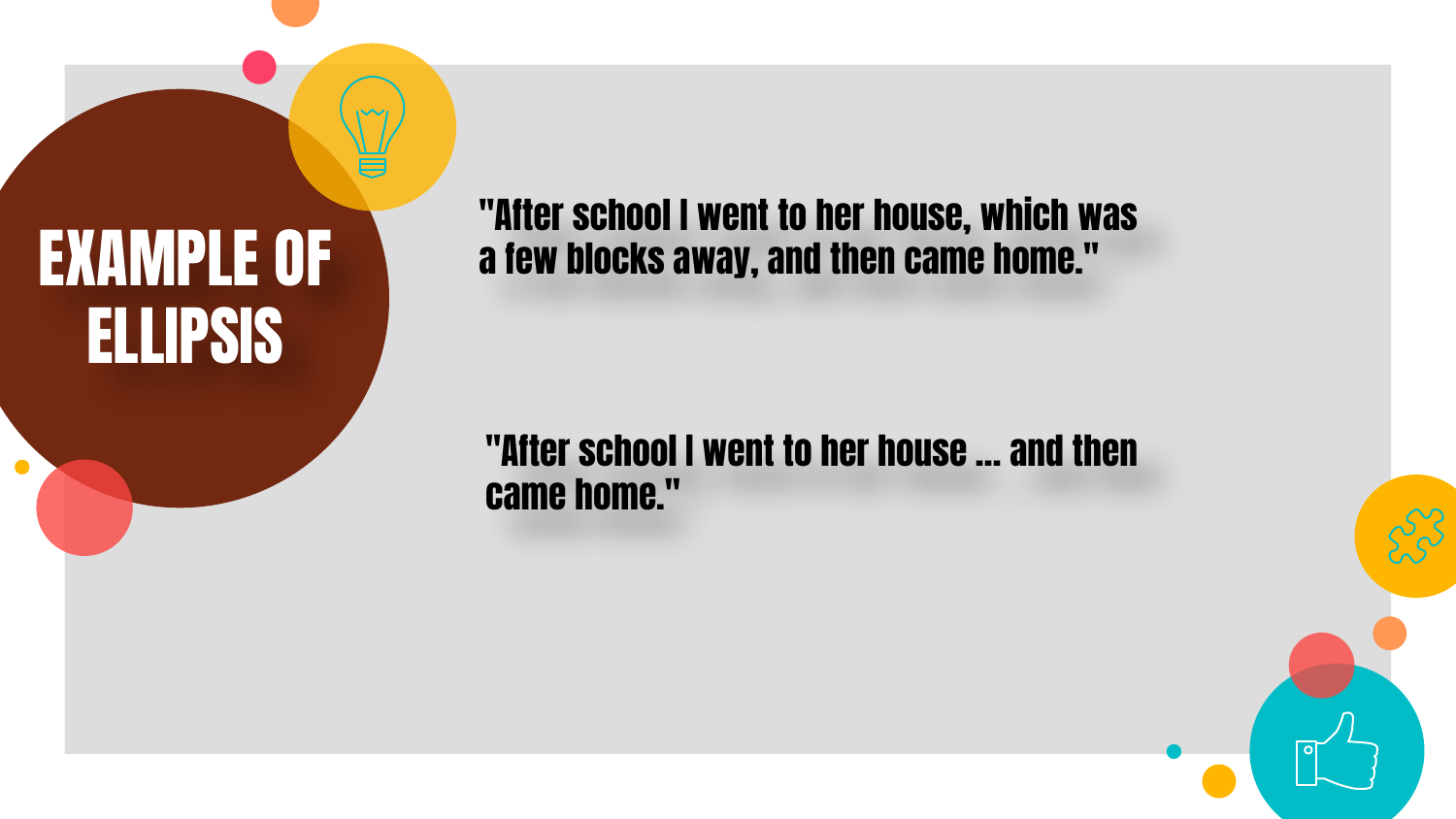

EXAMPLE OF ELLIPSIS
"After school I went to her house, which was a few blocks away, and then came home."

"After school I went to her house … and then came home."